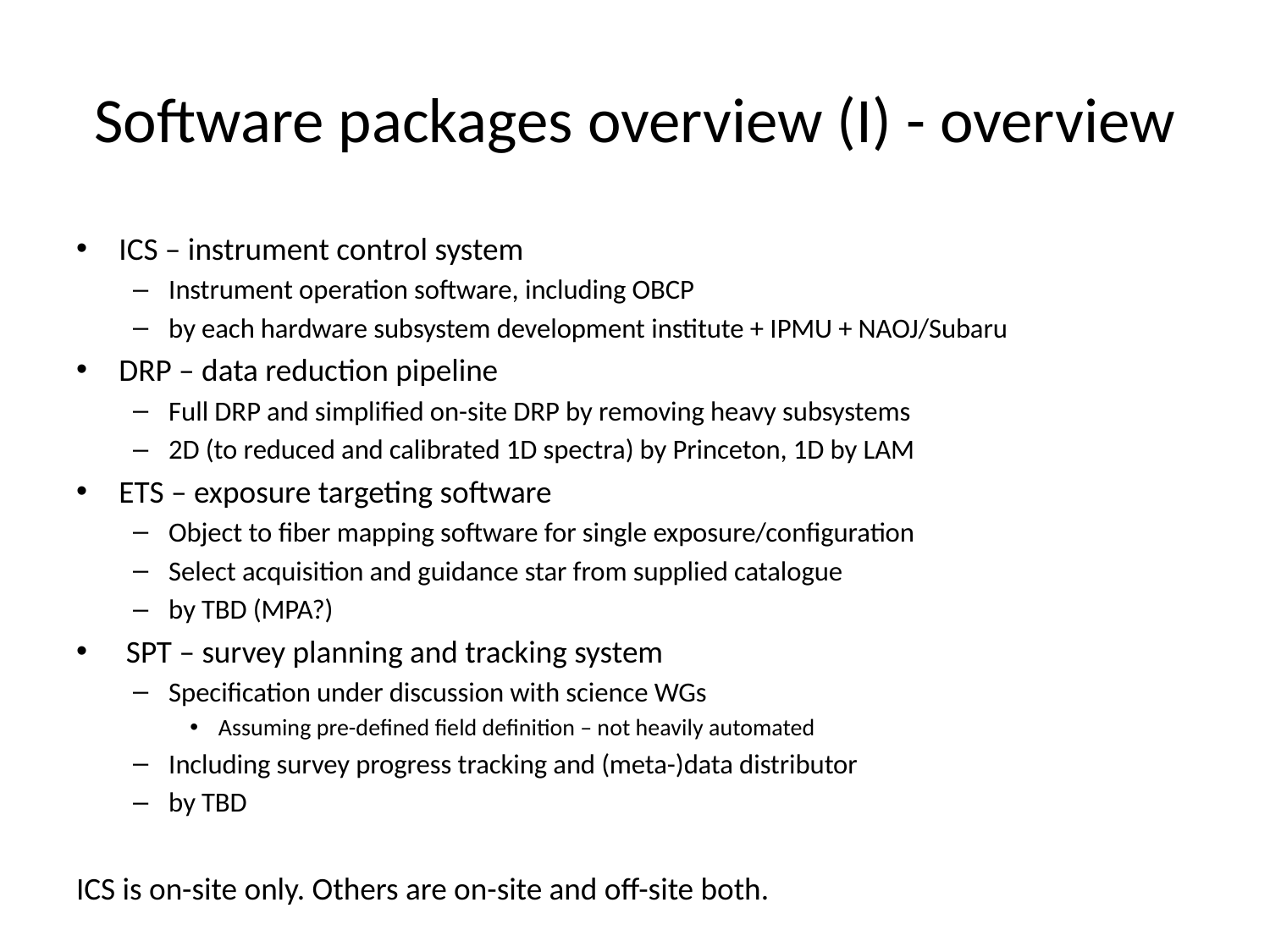

# Software packages overview (I) - overview
ICS – instrument control system
Instrument operation software, including OBCP
by each hardware subsystem development institute + IPMU + NAOJ/Subaru
DRP – data reduction pipeline
Full DRP and simplified on-site DRP by removing heavy subsystems
2D (to reduced and calibrated 1D spectra) by Princeton, 1D by LAM
ETS – exposure targeting software
Object to fiber mapping software for single exposure/configuration
Select acquisition and guidance star from supplied catalogue
by TBD (MPA?)
 SPT – survey planning and tracking system
Specification under discussion with science WGs
Assuming pre-defined field definition – not heavily automated
Including survey progress tracking and (meta-)data distributor
by TBD

ICS is on-site only. Others are on-site and off-site both.